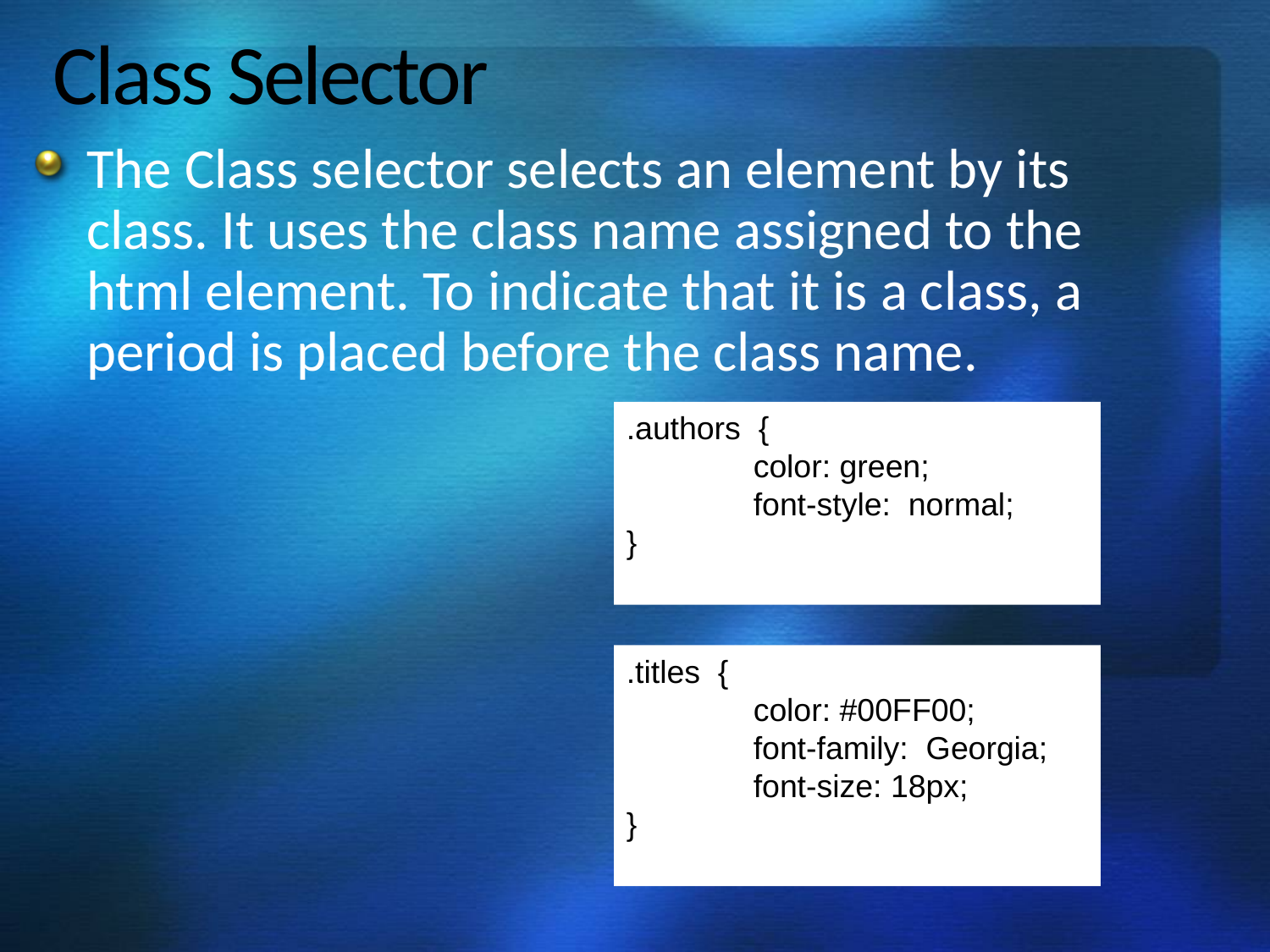

# Class Selector
The Class selector selects an element by its class. It uses the class name assigned to the html element. To indicate that it is a class, a period is placed before the class name.
.authors  {
	color: green;
	font-style:  normal;
}

.titles  {
	color: #00FF00;
	font-family:  Georgia;
	font-size: 18px;
}